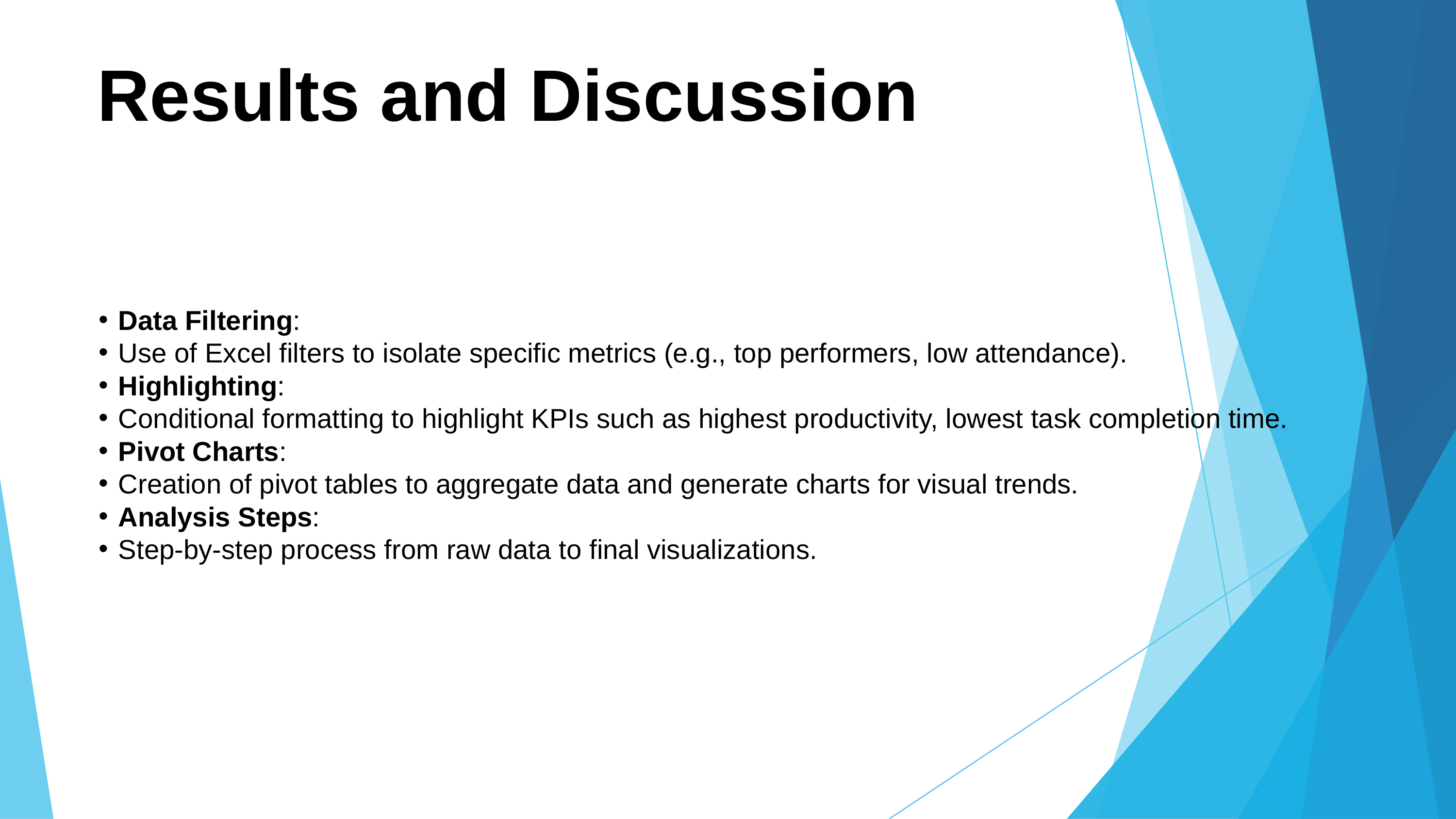

Results and Discussion
Data Filtering:
Use of Excel filters to isolate specific metrics (e.g., top performers, low attendance).
Highlighting:
Conditional formatting to highlight KPIs such as highest productivity, lowest task completion time.
Pivot Charts:
Creation of pivot tables to aggregate data and generate charts for visual trends.
Analysis Steps:
Step-by-step process from raw data to final visualizations.